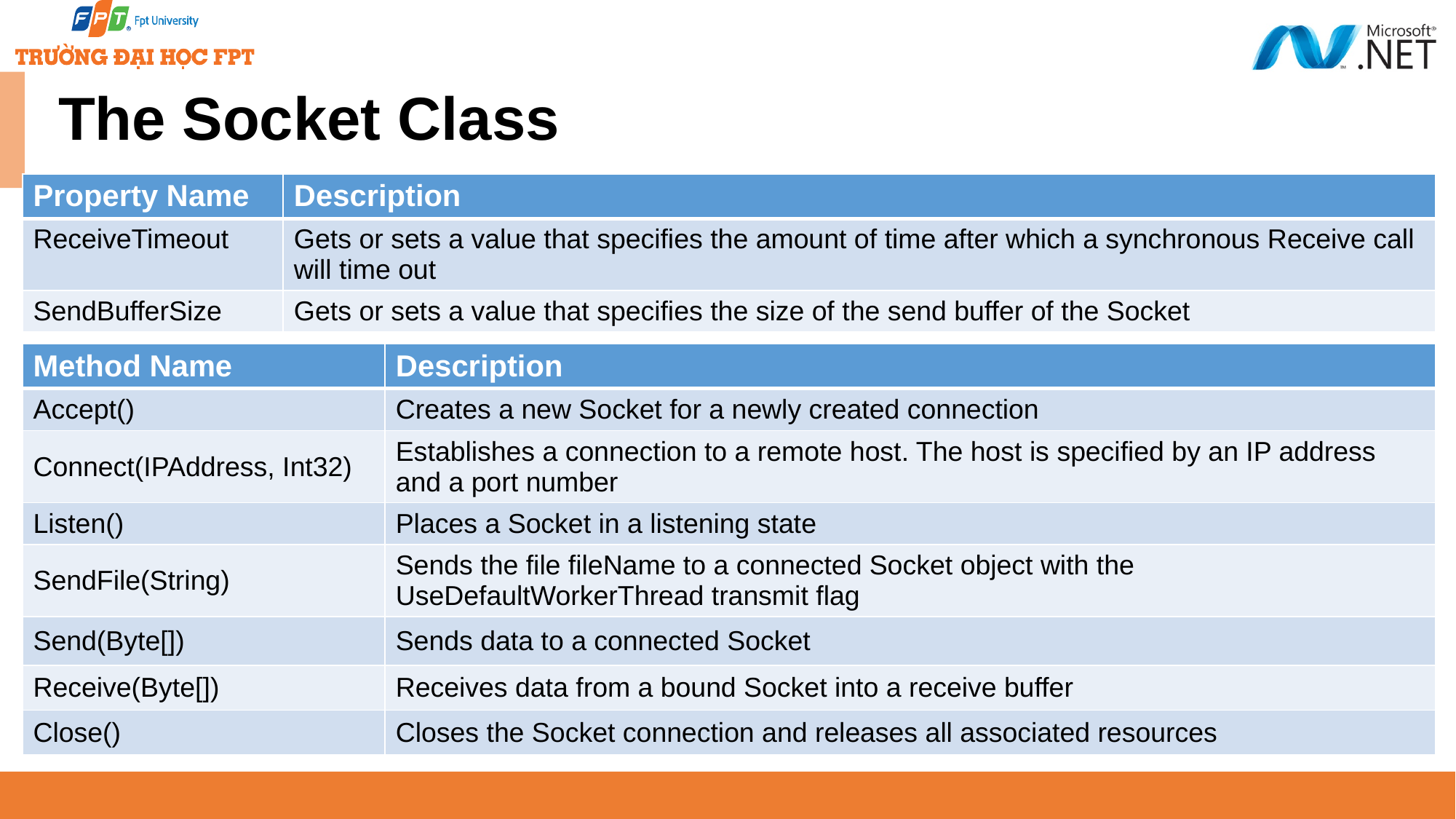

# The Socket Class
| Property Name | Description |
| --- | --- |
| ReceiveTimeout | Gets or sets a value that specifies the amount of time after which a synchronous Receive call will time out |
| SendBufferSize | Gets or sets a value that specifies the size of the send buffer of the Socket |
| Method Name | Description |
| --- | --- |
| Accept() | Creates a new Socket for a newly created connection |
| Connect(IPAddress, Int32) | Establishes a connection to a remote host. The host is specified by an IP address and a port number |
| Listen() | Places a Socket in a listening state |
| SendFile(String) | Sends the file fileName to a connected Socket object with the UseDefaultWorkerThread transmit flag |
| Send(Byte[]) | Sends data to a connected Socket |
| Receive(Byte[]) | Receives data from a bound Socket into a receive buffer |
| Close() | Closes the Socket connection and releases all associated resources |

44